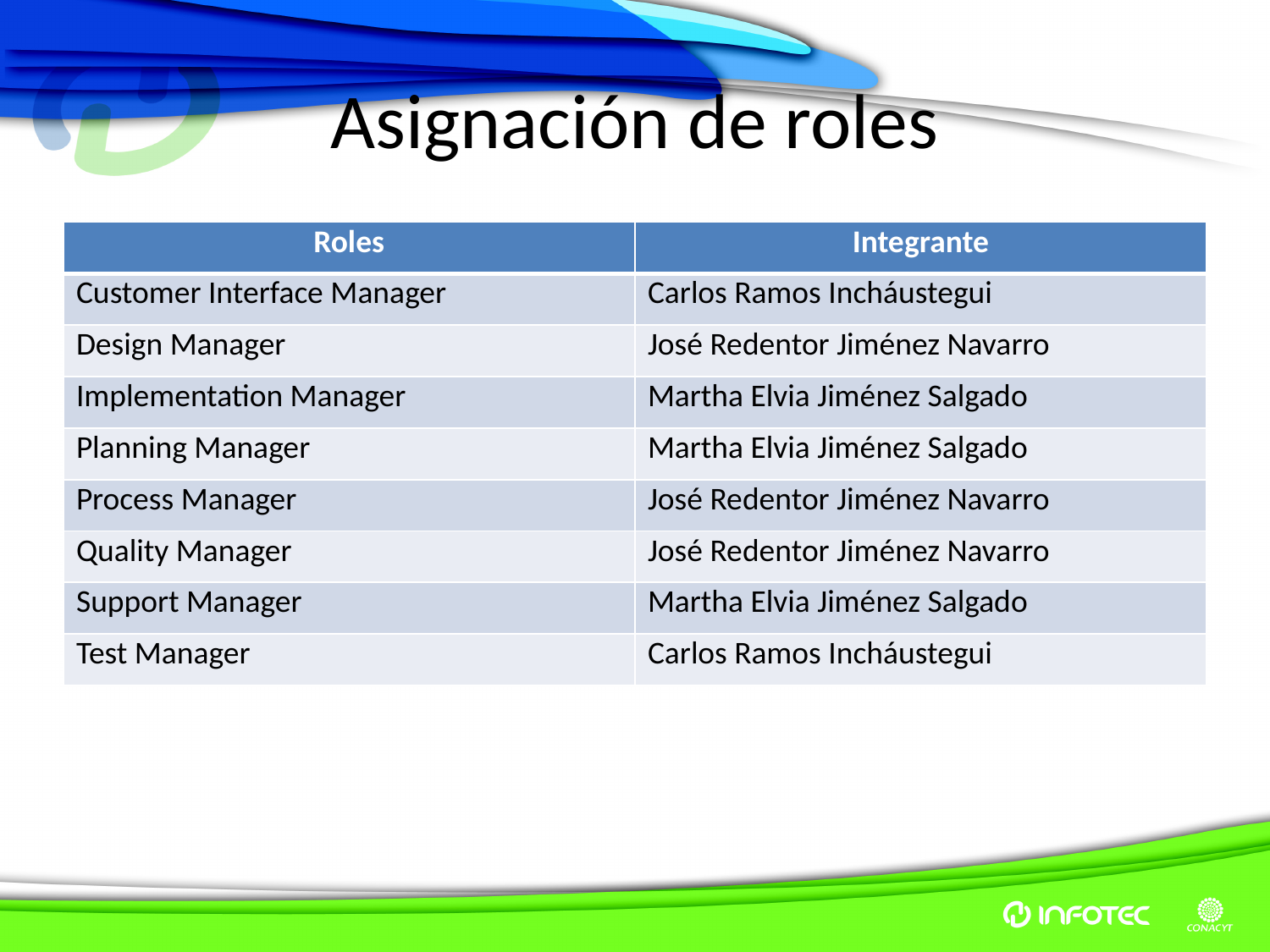

# Asignación de roles
| Roles | Integrante |
| --- | --- |
| Customer Interface Manager | Carlos Ramos Incháustegui |
| Design Manager | José Redentor Jiménez Navarro |
| Implementation Manager | Martha Elvia Jiménez Salgado |
| Planning Manager | Martha Elvia Jiménez Salgado |
| Process Manager | José Redentor Jiménez Navarro |
| Quality Manager | José Redentor Jiménez Navarro |
| Support Manager | Martha Elvia Jiménez Salgado |
| Test Manager | Carlos Ramos Incháustegui |